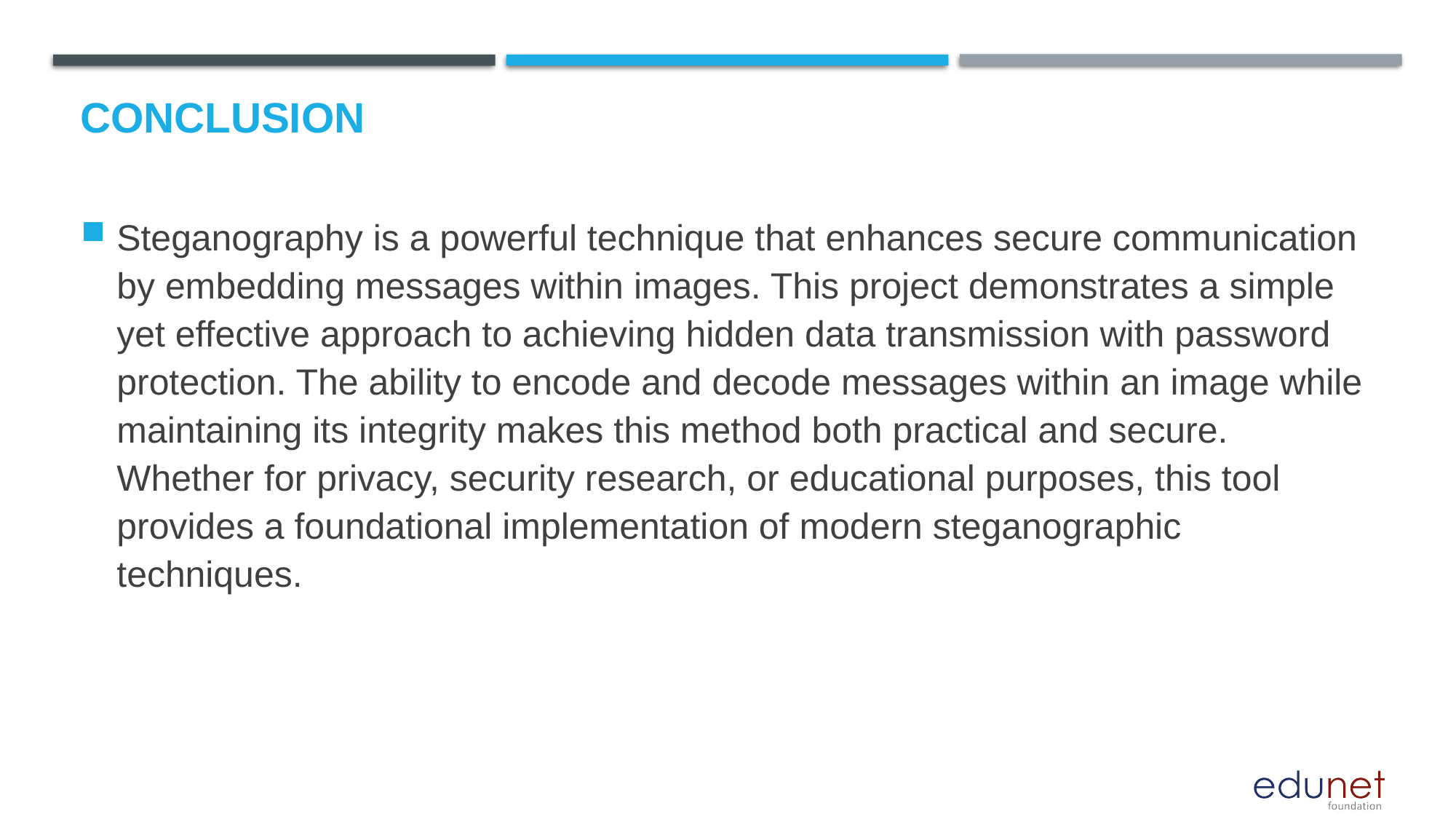

# Conclusion
Steganography is a powerful technique that enhances secure communication by embedding messages within images. This project demonstrates a simple yet effective approach to achieving hidden data transmission with password protection. The ability to encode and decode messages within an image while maintaining its integrity makes this method both practical and secure. Whether for privacy, security research, or educational purposes, this tool provides a foundational implementation of modern steganographic techniques.